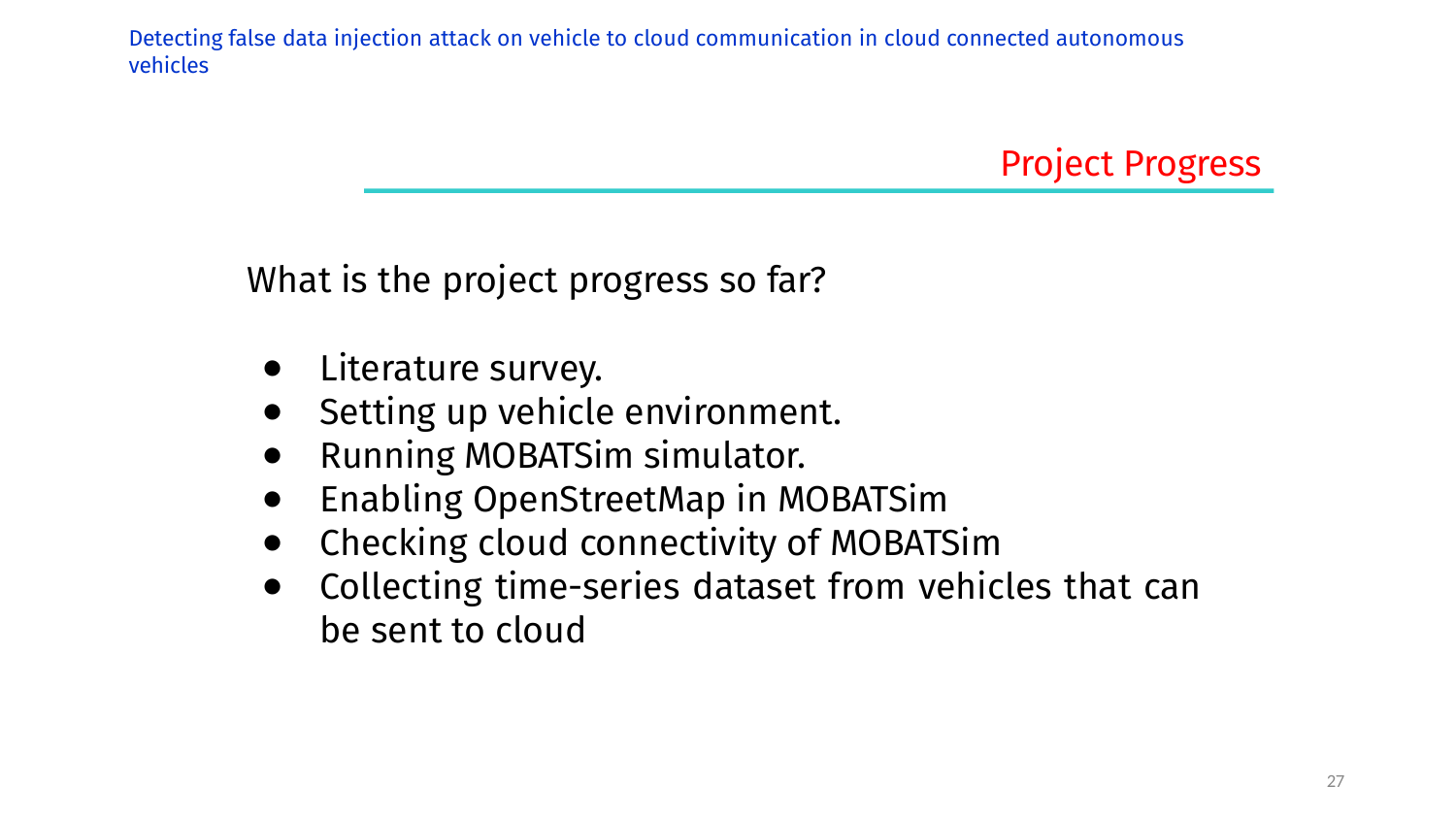

Detecting false data injection attack on vehicle to cloud communication in cloud connected autonomous vehicles
# Project Progress

What is the project progress so far?

Literature survey.
Setting up vehicle environment.
Running MOBATSim simulator.
Enabling OpenStreetMap in MOBATSim
Checking cloud connectivity of MOBATSim
Collecting time-series dataset from vehicles that can be sent to cloud
27